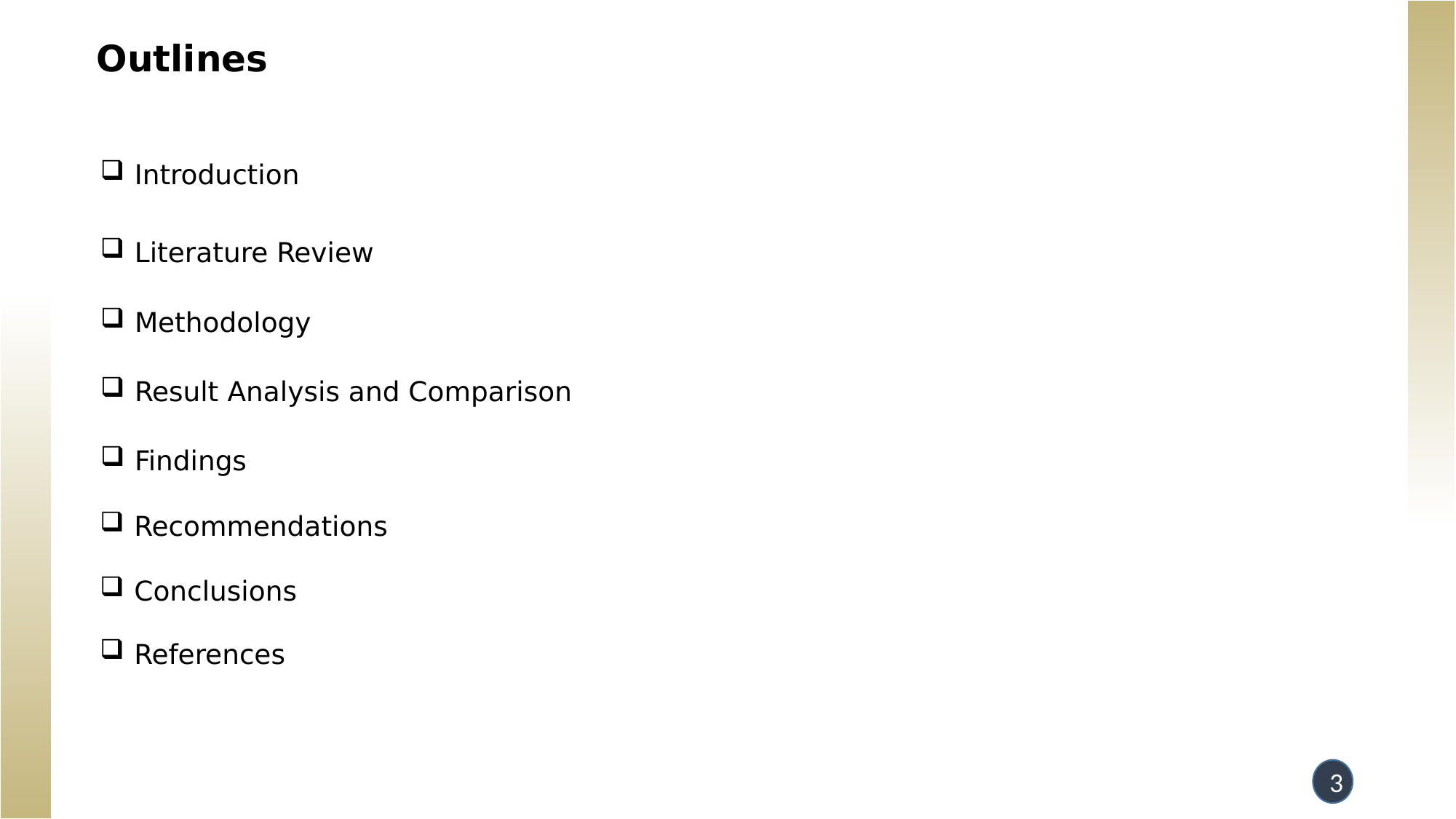

# Outlines
Introduction
Literature Review
Methodology
Result Analysis and Comparison

Findings
Recommendations
Conclusions
References
3